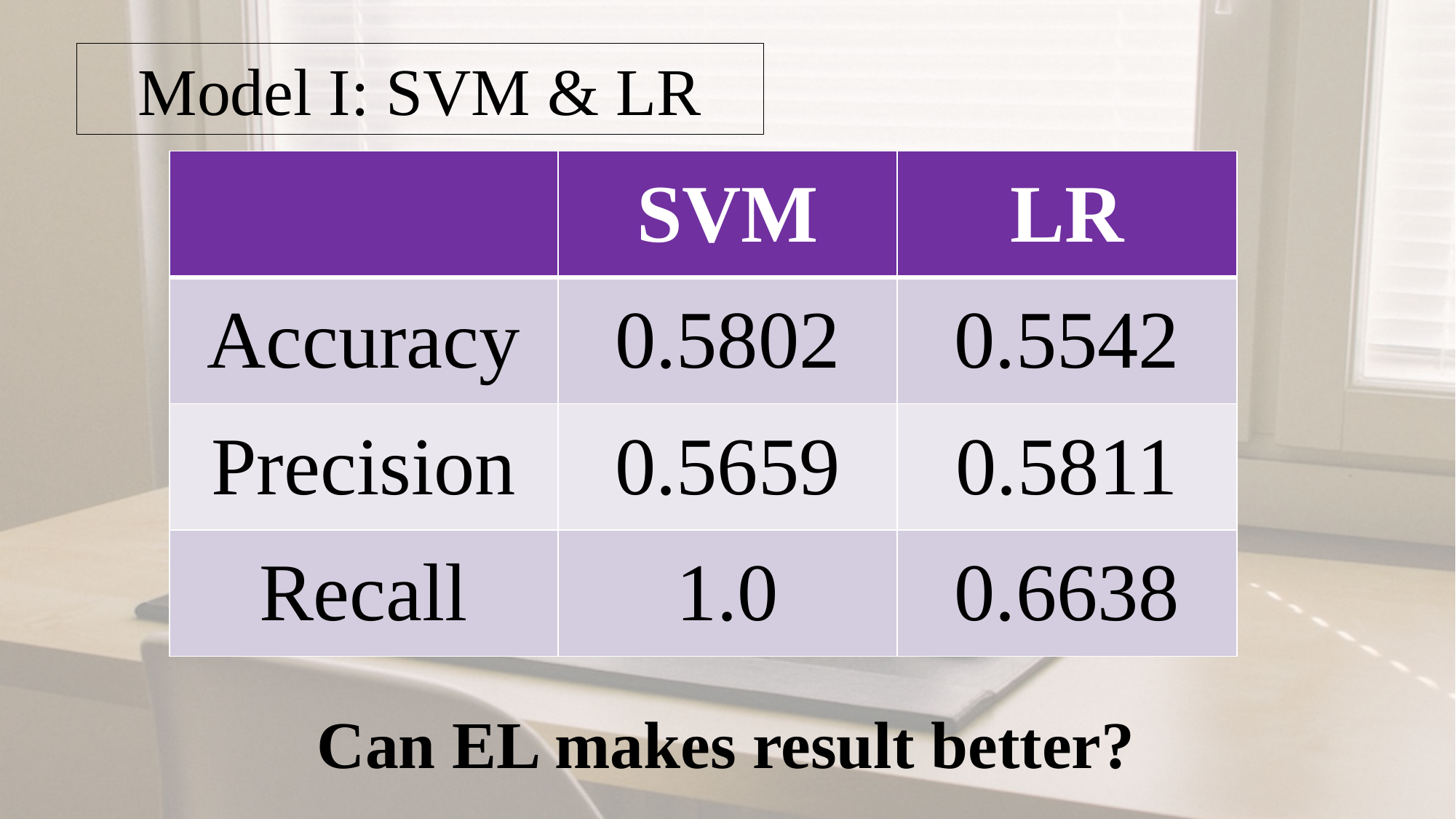

Model I: SVM & LR
|  | SVM | LR |
| --- | --- | --- |
| Accuracy | 0.5802 | 0.5542 |
| Precision | 0.5659 | 0.5811 |
| Recall | 1.0 | 0.6638 |
Can EL makes result better?